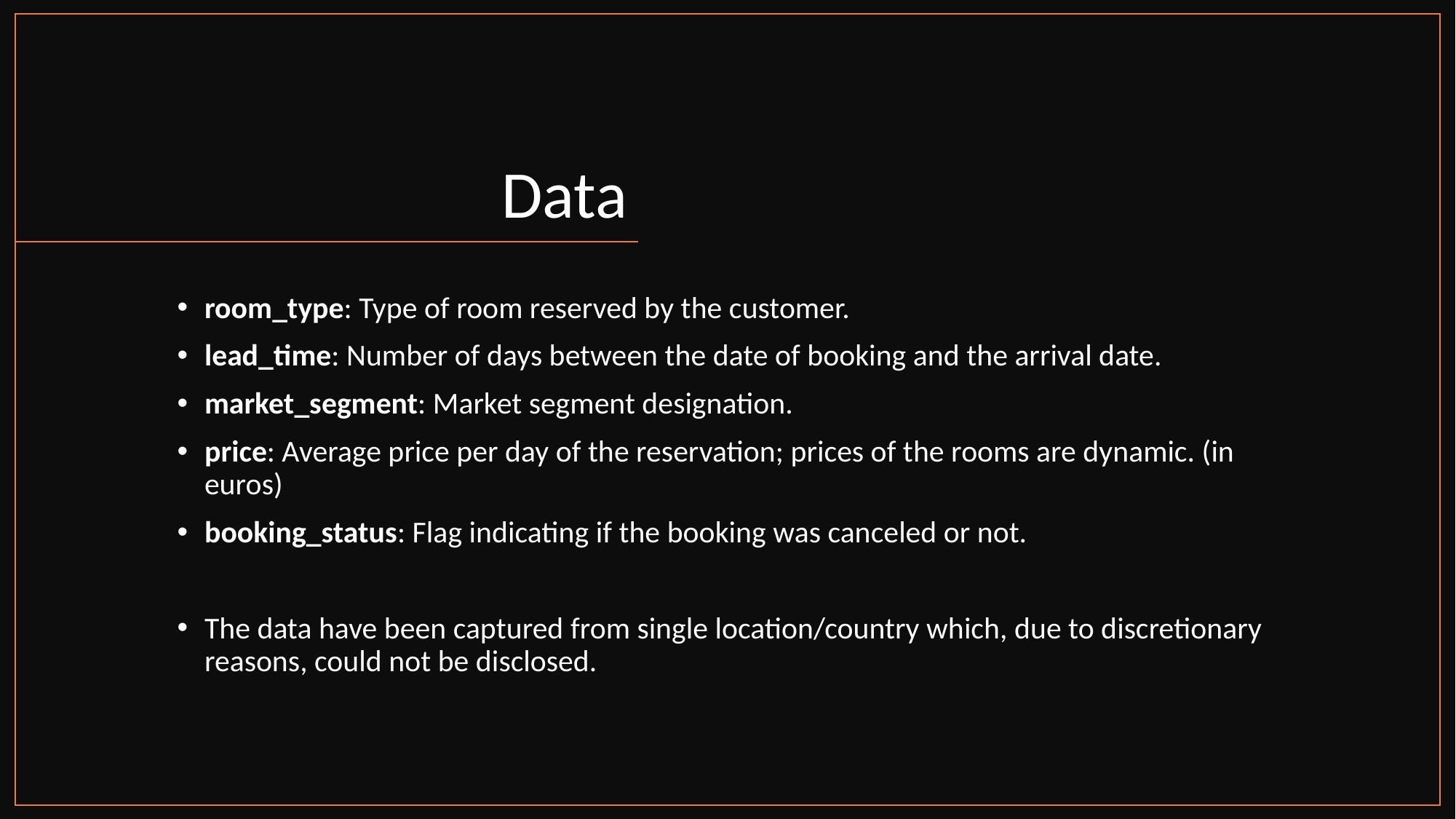

# Data
room_type: Type of room reserved by the customer.
lead_time: Number of days between the date of booking and the arrival date.
market_segment: Market segment designation.
price: Average price per day of the reservation; prices of the rooms are dynamic. (in euros)
booking_status: Flag indicating if the booking was canceled or not.

The data have been captured from single location/country which, due to discretionary reasons, could not be disclosed.